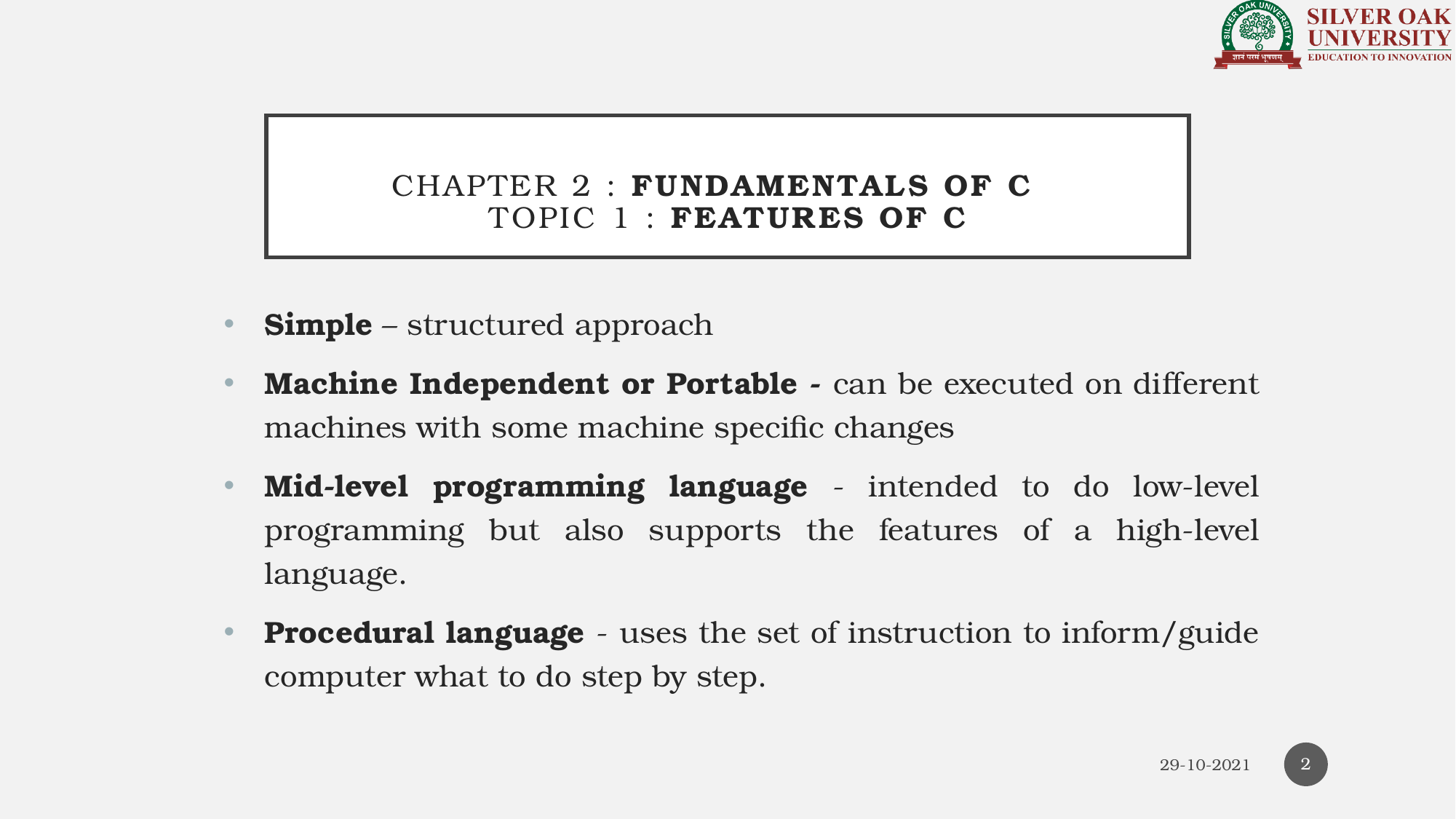

# CHAPTER 2 : Fundamentals of C TOPIC 1 : Features of c
Simple – structured approach
Machine Independent or Portable - can be executed on different machines with some machine specific changes
Mid-level programming language - intended to do low-level programming but also supports the features of a high-level language.
Procedural language - uses the set of instruction to inform/guide computer what to do step by step.

2

29-10-2021